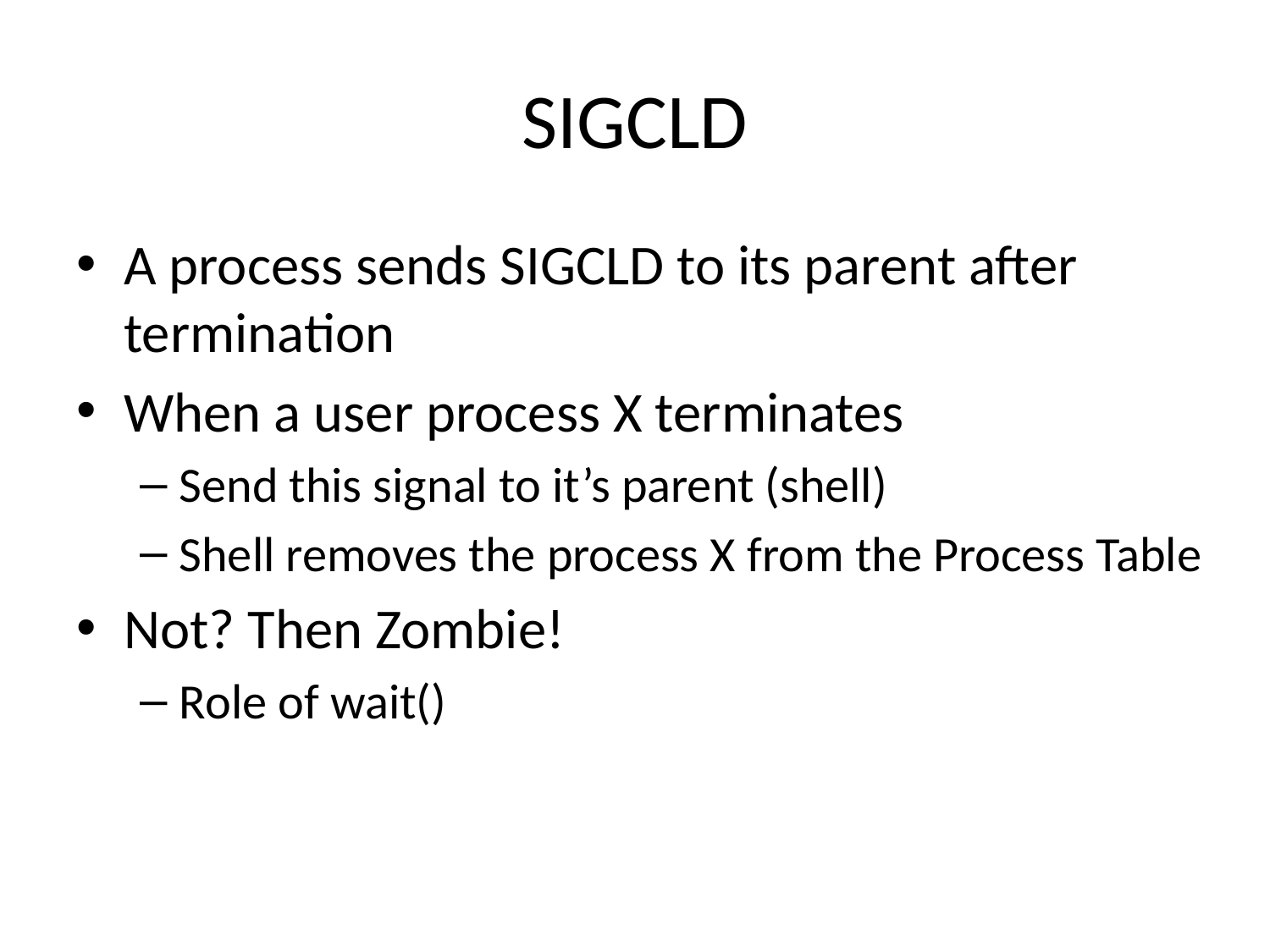

# SIGCLD
A process sends SIGCLD to its parent after termination
When a user process X terminates
Send this signal to it’s parent (shell)
Shell removes the process X from the Process Table
Not? Then Zombie!
Role of wait()